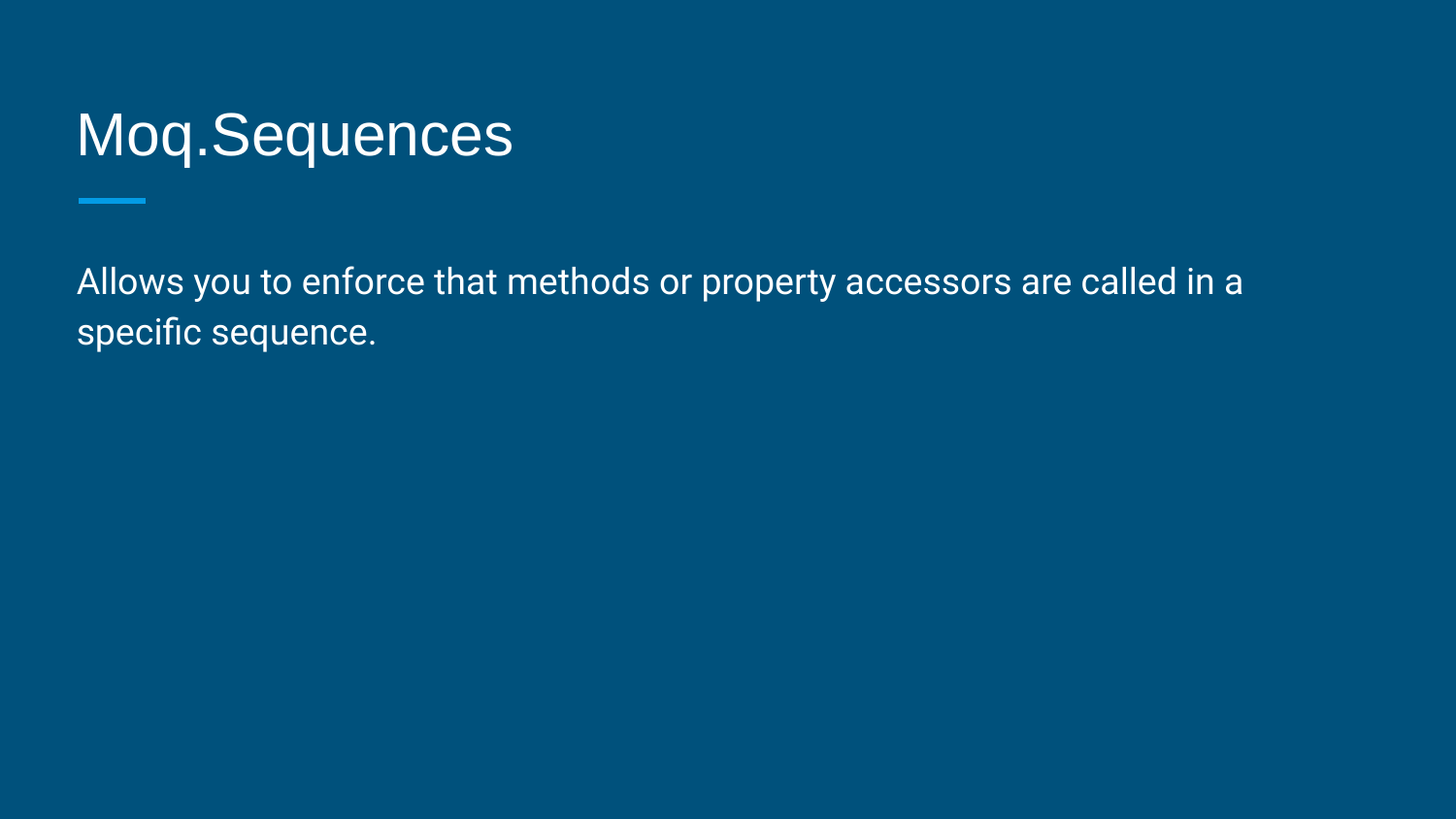

# Moq.Sequences
Allows you to enforce that methods or property accessors are called in a specific sequence.